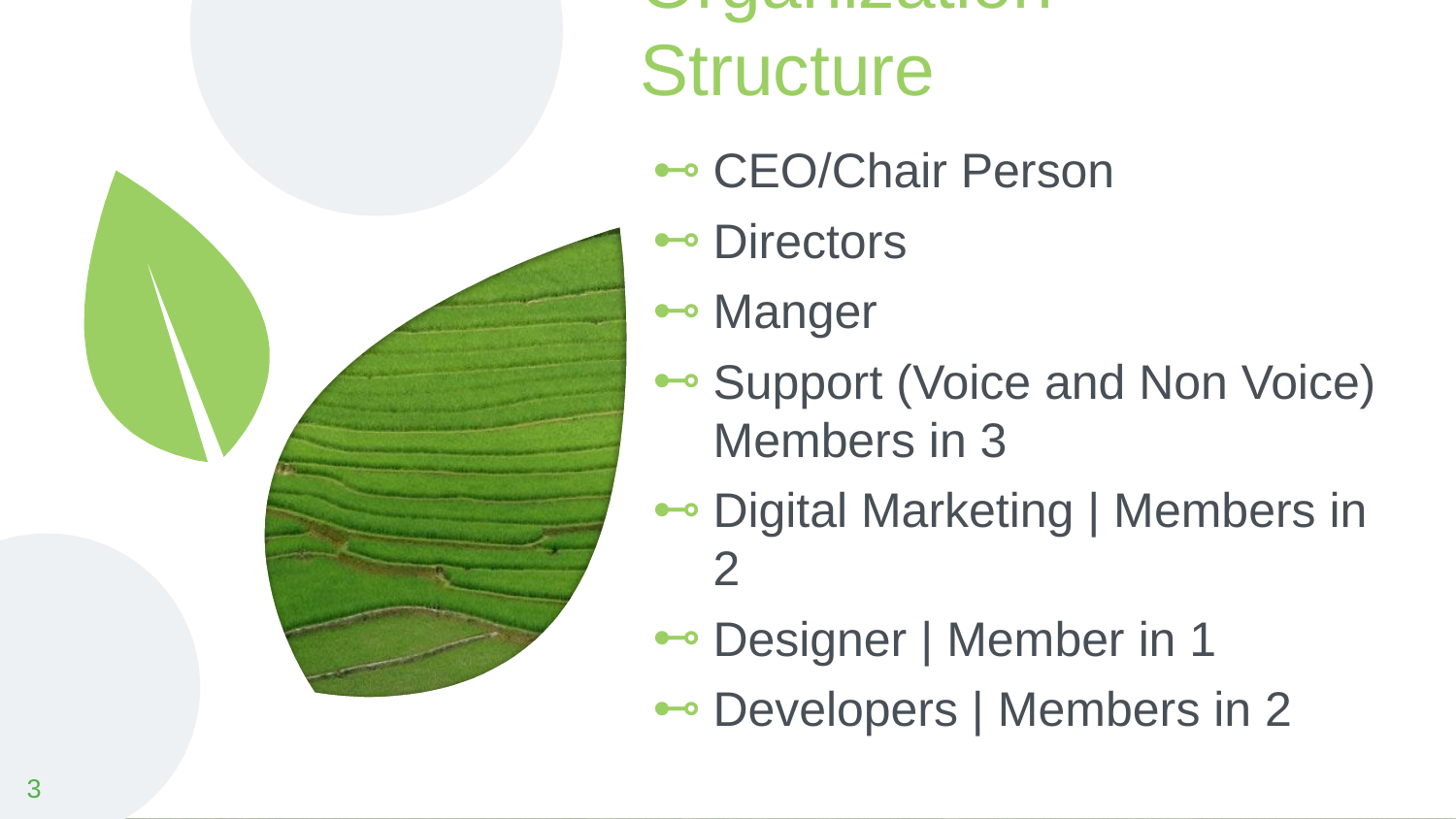

# Organization Structure
CEO/Chair Person
Directors
Manger
Support (Voice and Non Voice) Members in 3
Digital Marketing | Members in 2
Designer | Member in 1
Developers | Members in 2
3